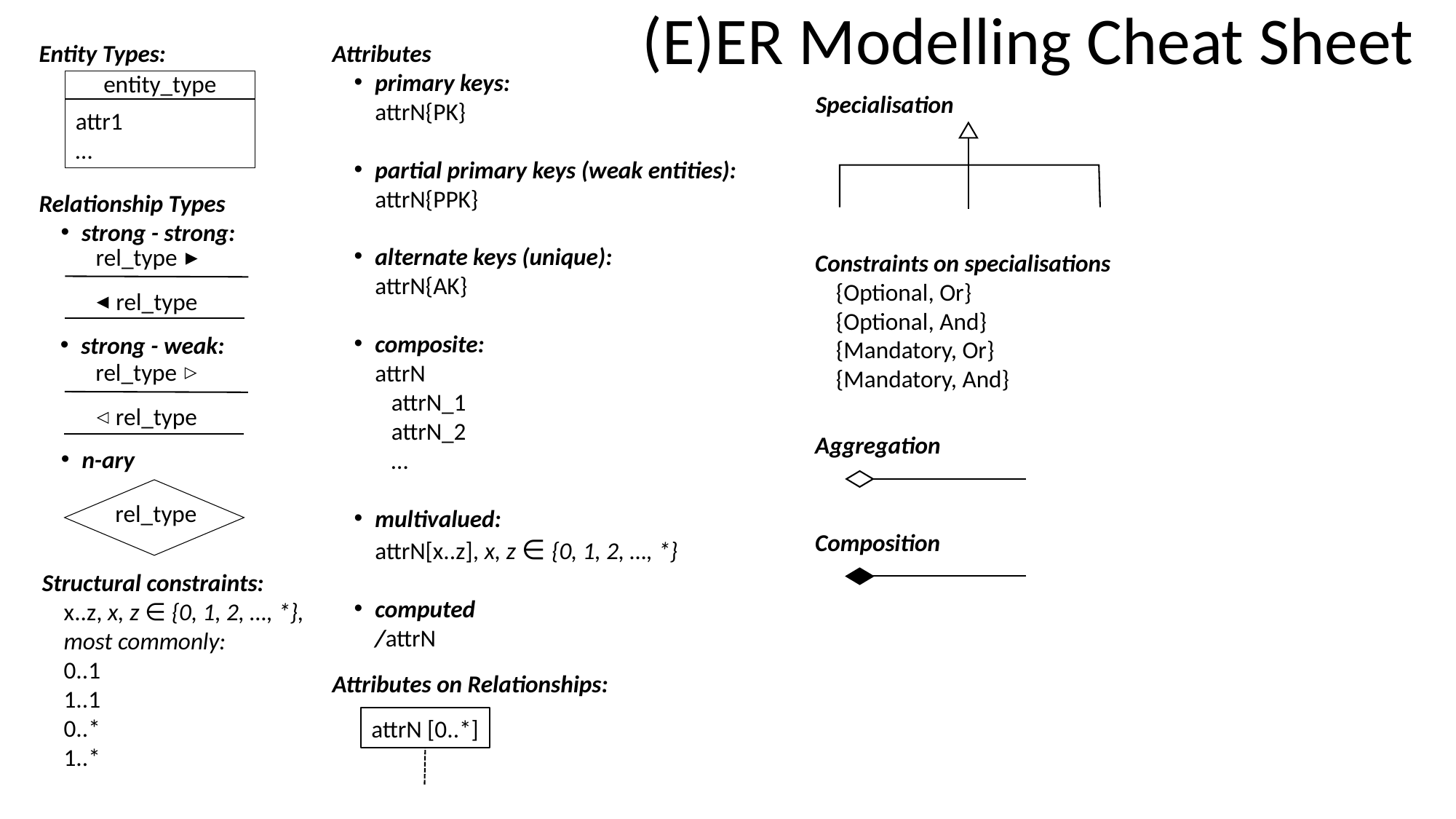

(E)ER Modelling Cheat Sheet
Entity Types:
Attributes
primary keys:
attrN{PK}

partial primary keys (weak entities):
attrN{PPK}

alternate keys (unique):
attrN{AK}

composite:
attrN
   attrN_1
   attrN_2
   …

multivalued:
attrN[x..z], x, z ∈ {0, 1, 2, …, *}

computed
/attrN
entity_type

attr1
…
Specialisation

Relationship Types
strong - strong:
rel_type
Constraints on specialisations
{Optional, Or}
{Optional, And}
{Mandatory, Or}
{Mandatory, And}

rel_type

strong - weak:
rel_type

rel_type

Aggregation
n-ary

rel_type
Composition
Structural constraints:
x..z, x, z ∈ {0, 1, 2, …, *}, most commonly:
0..1
1..1
0..*
1..*

Attributes on Relationships:
attrN [0..*]